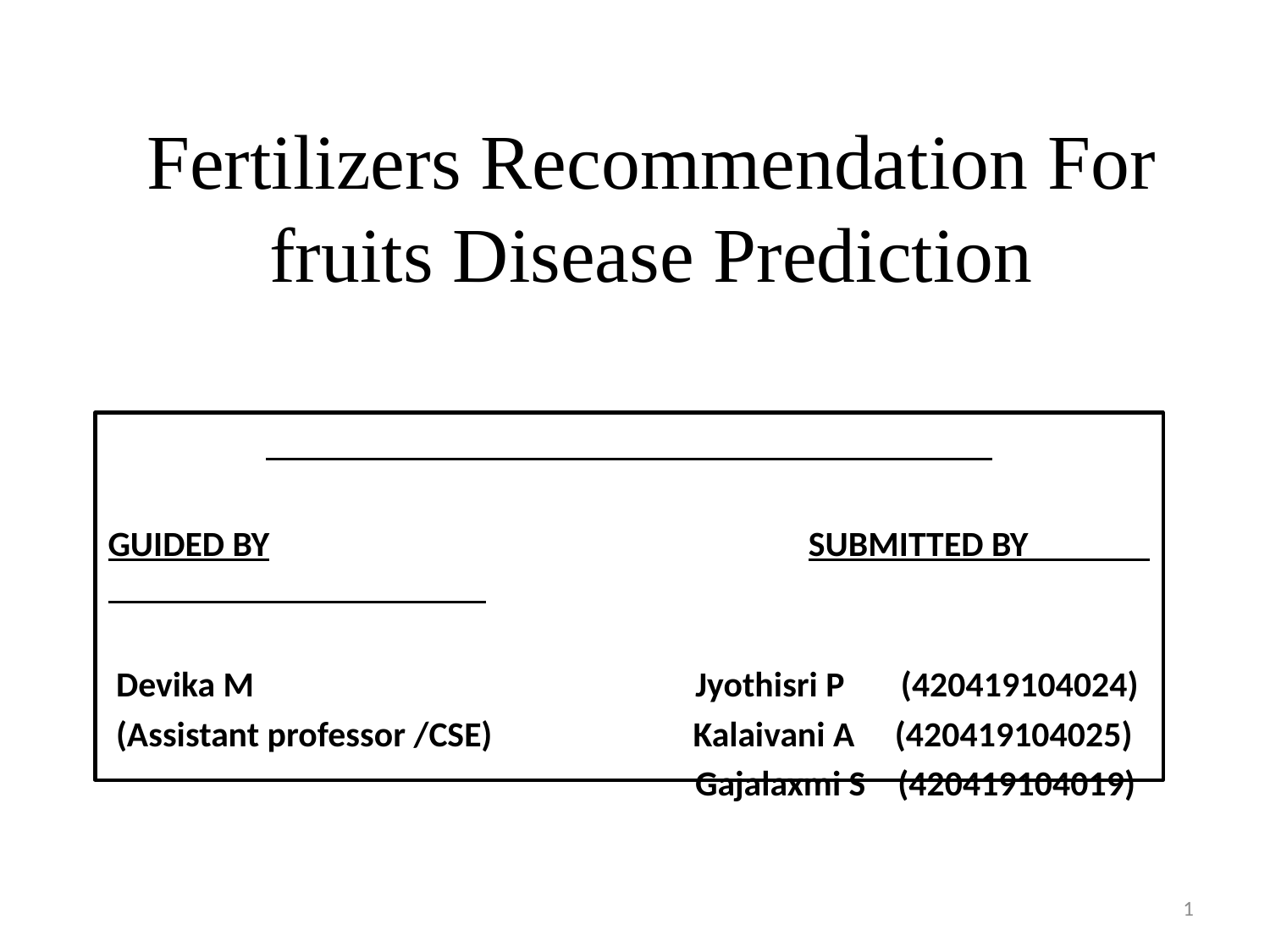

# Fertilizers Recommendation For fruits Disease Prediction

GUIDED BY                                                                   SUBMITTED BY

 Devika M                                                       Jyothisri P       (420419104024)
 (Assistant professor /CSE)                         Kalaivani A     (420419104025)
                                                                         Gajalaxmi S    (420419104019)
1